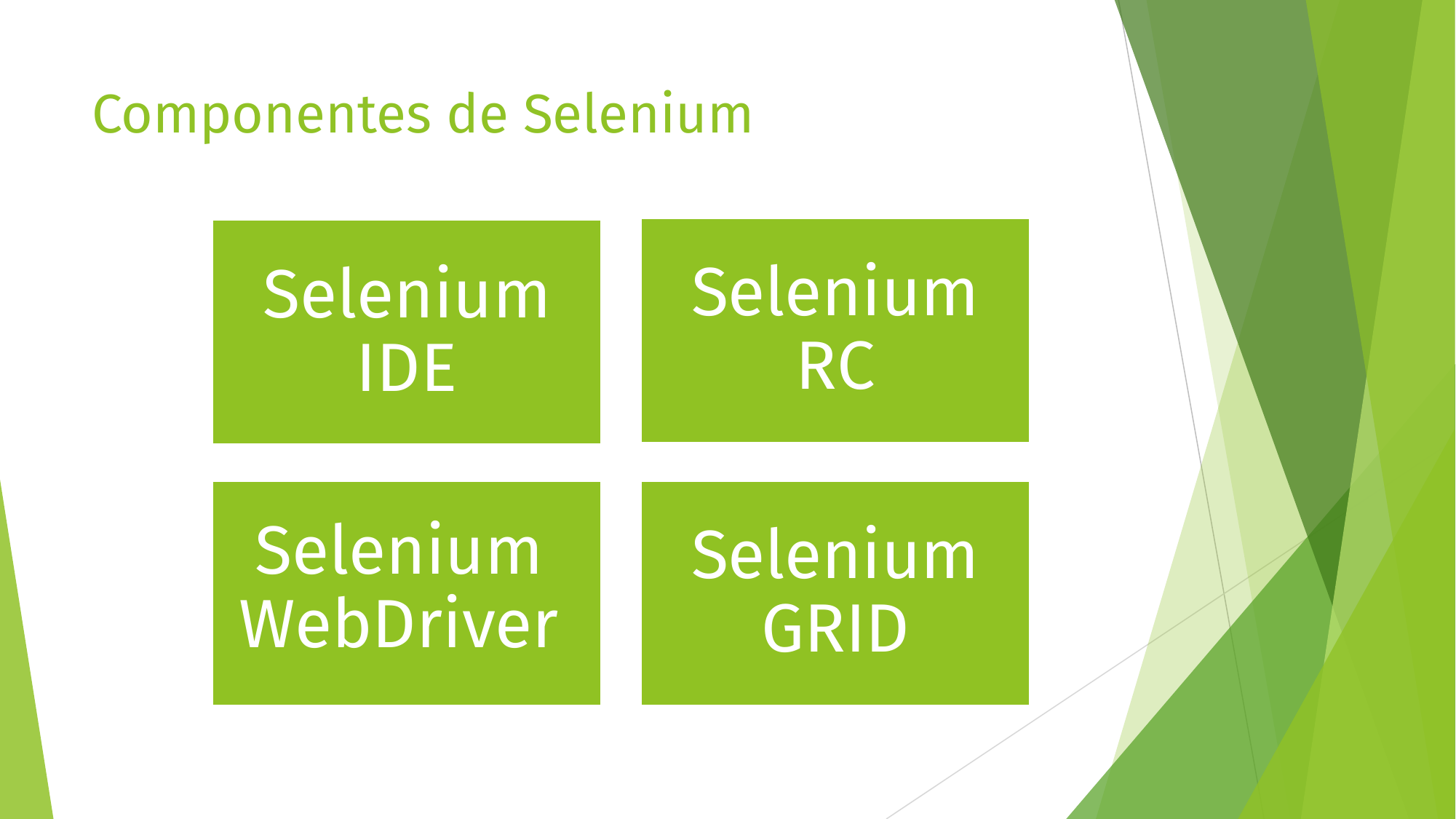

# Componentes de Selenium

Selenium RC

Selenium IDE
Selenium WebDriver

Selenium GRID